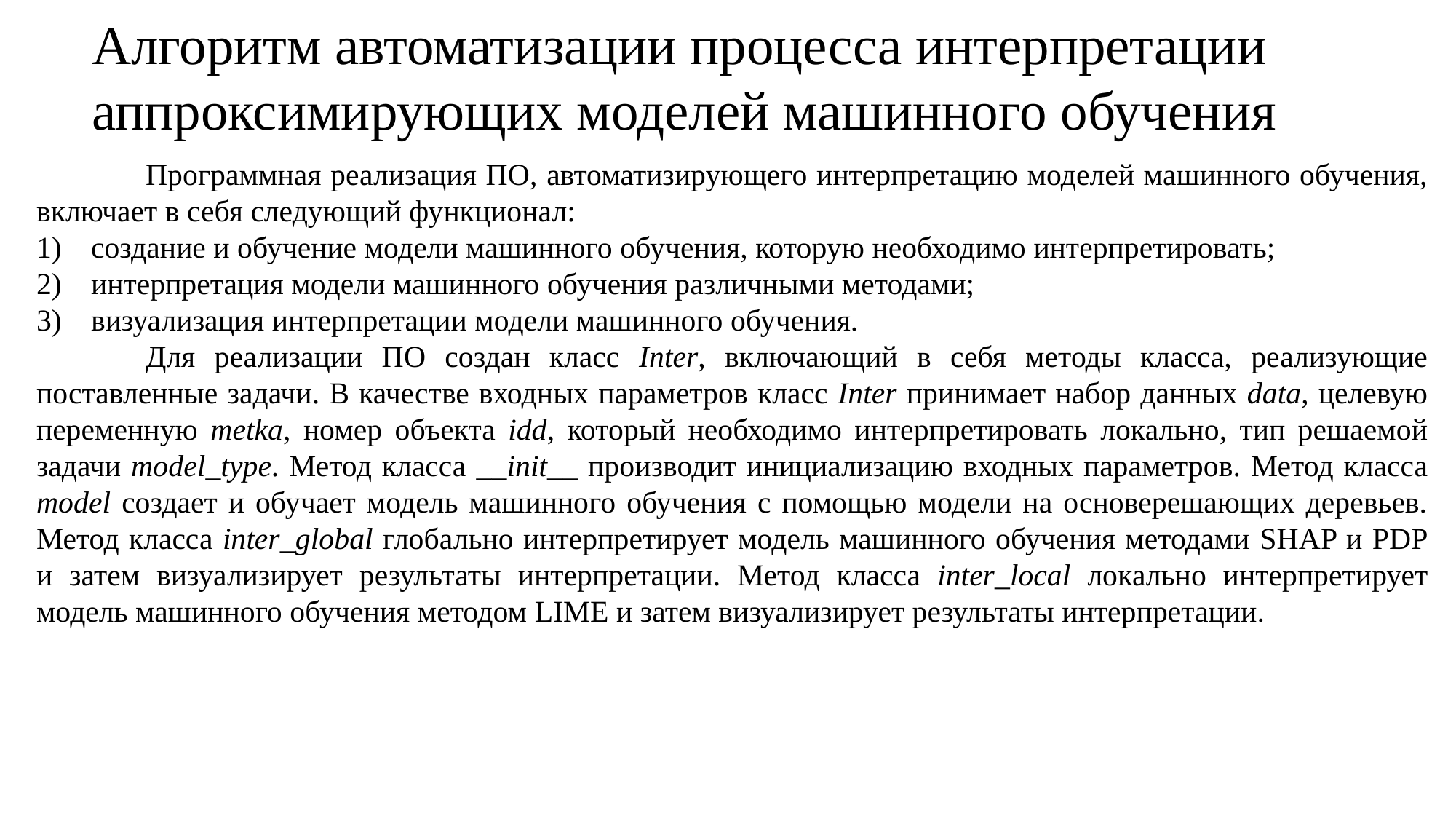

# Алгоритм автоматизации процесса интерпретации аппроксимирующих моделей машинного обучения
	Программная реализация ПО, автоматизирующего интерпретацию моделей машинного обучения, включает в себя следующий функционал:
создание и обучение модели машинного обучения, которую необходимо интерпретировать;
интерпретация модели машинного обучения различными методами;
визуализация интерпретации модели машинного обучения.
	Для реализации ПО создан класс Inter, включающий в себя методы класса, реализующие поставленные задачи. В качестве входных параметров класс Inter принимает набор данных data, целевую переменную metka, номер объекта idd, который необходимо интерпретировать локально, тип решаемой задачи model_type. Метод класса __init__ производит инициализацию входных параметров. Метод класса model создает и обучает модель машинного обучения с помощью модели на основерешающих деревьев. Метод класса inter_global глобально интерпретирует модель машинного обучения методами SHAP и PDP и затем визуализирует результаты интерпретации. Метод класса inter_local локально интерпретирует модель машинного обучения методом LIME и затем визуализирует результаты интерпретации.